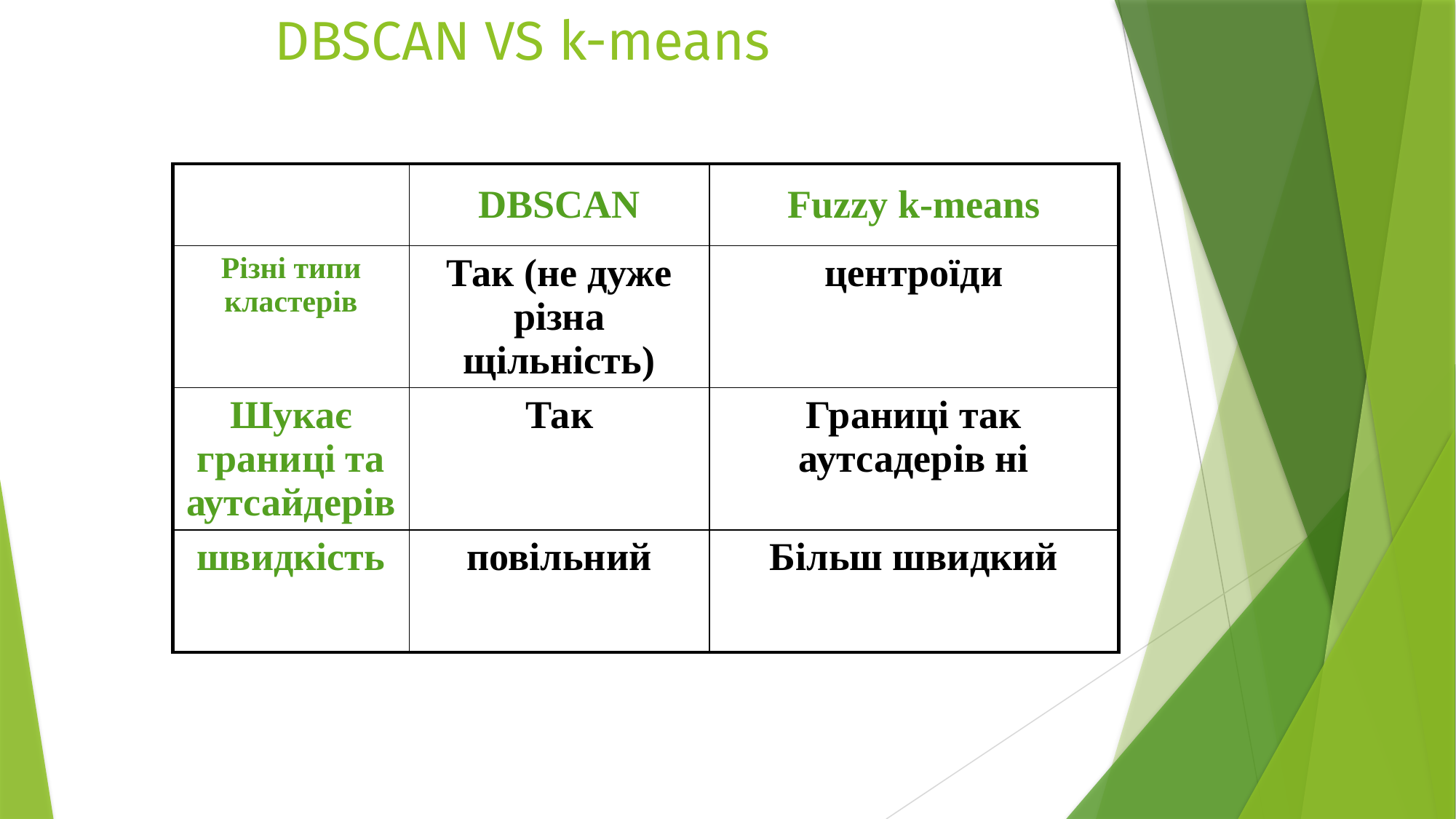

# DBSCAN VS k-means
|  | DBSCAN | Fuzzy k-means |
| --- | --- | --- |
| Різні типи кластерів | Так (не дуже різна щільність) | центроїди |
| Шукає границі та аутсайдерів | Так | Границі так аутсадерів ні |
| швидкість | повільний | Більш швидкий |